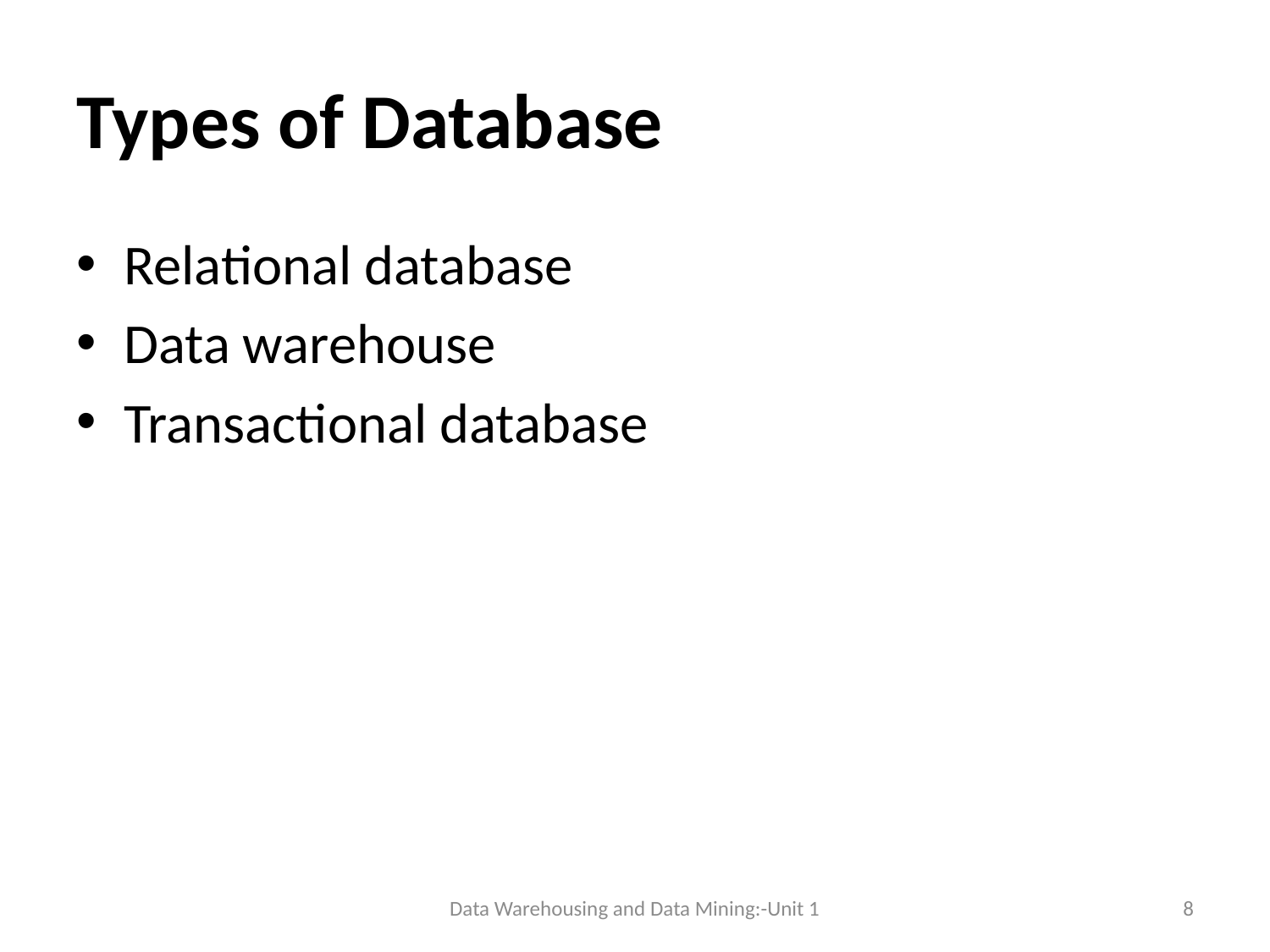

# Types of Database
Relational database
Data warehouse
Transactional database
Data Warehousing and Data Mining:-Unit 1
8